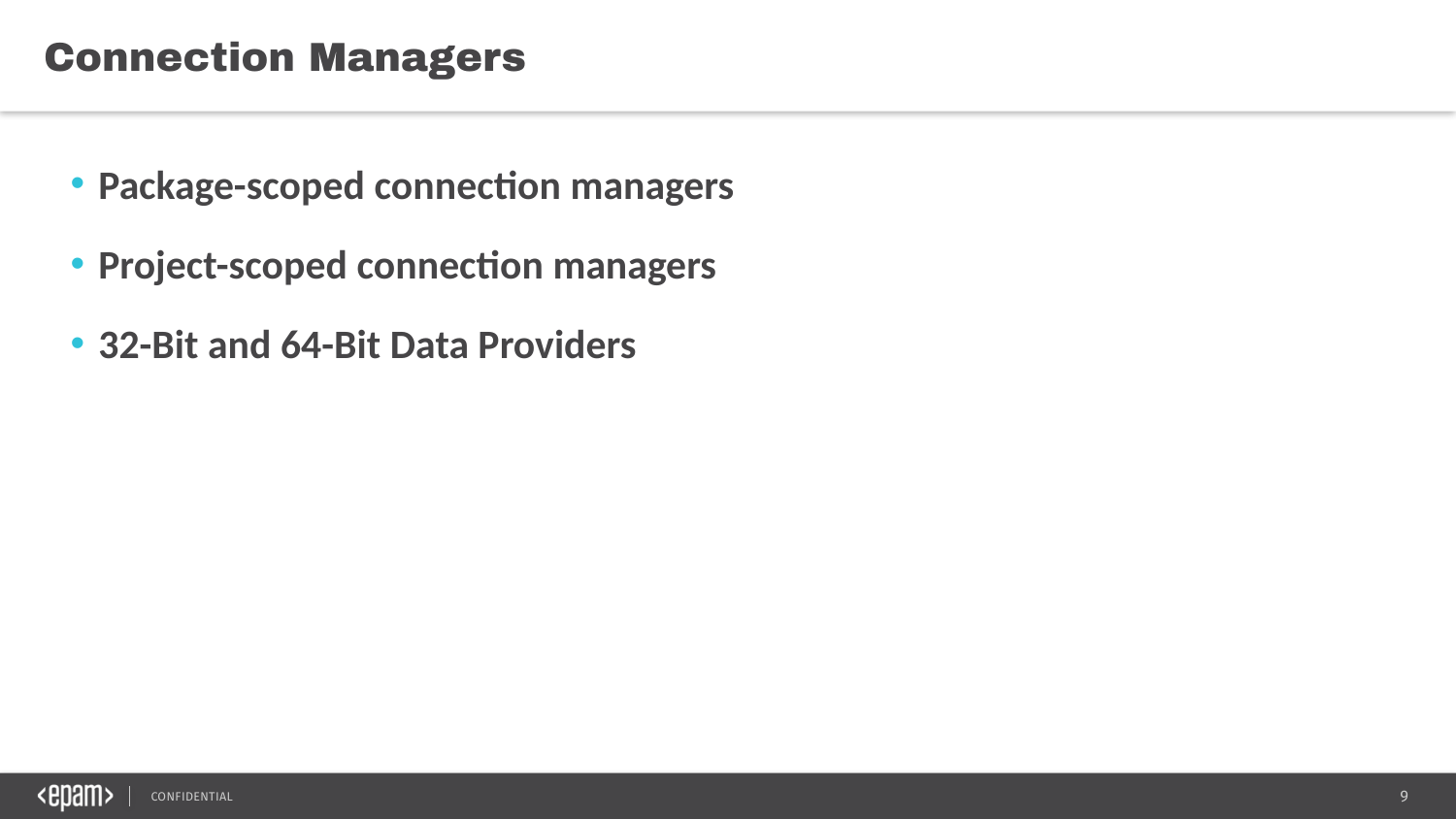

Connection Managers
Package-scoped connection managers
Project-scoped connection managers
32-Bit and 64-Bit Data Providers